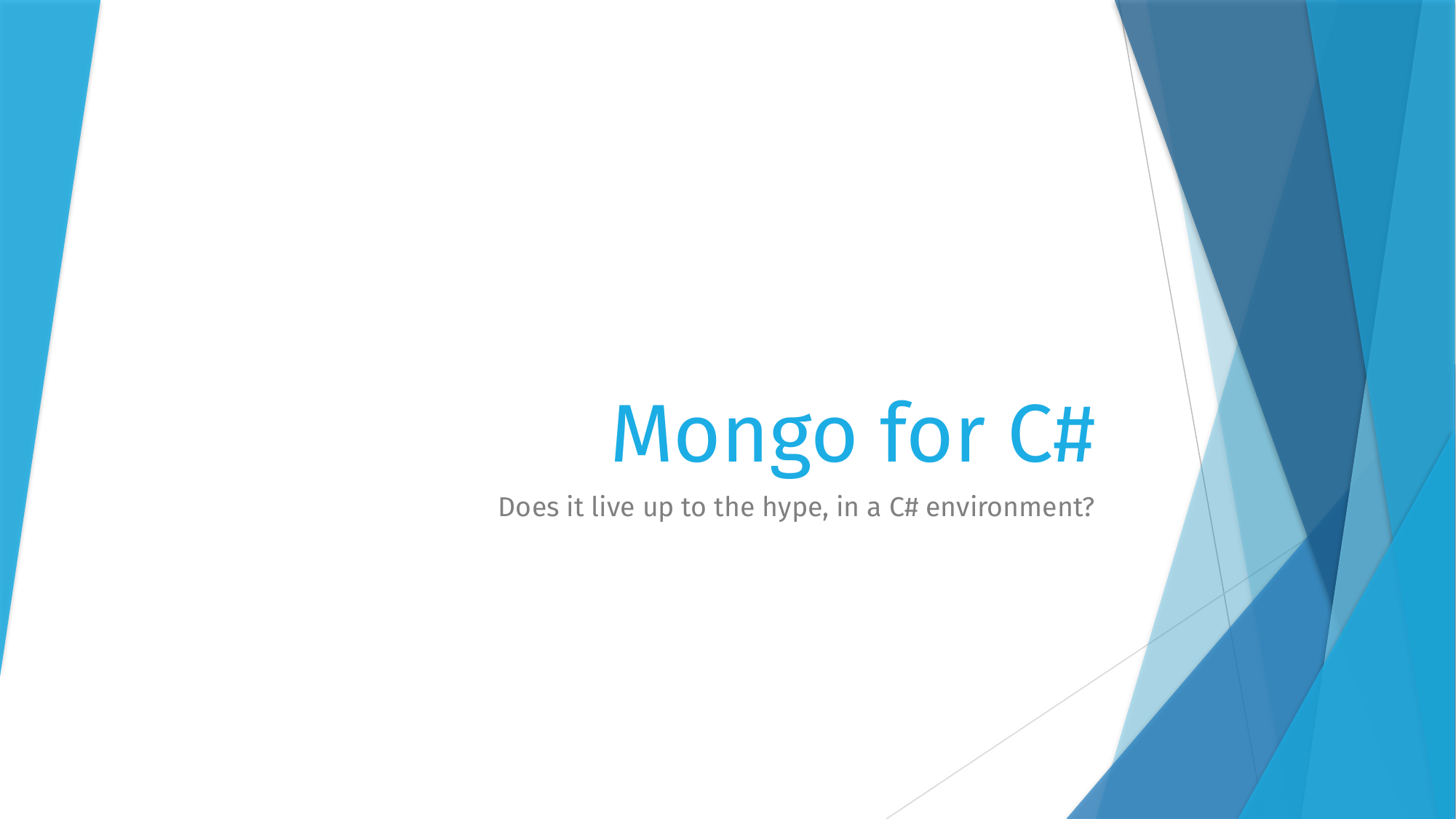

# Mongo for C#
Does it live up to the hype, in a C# environment?